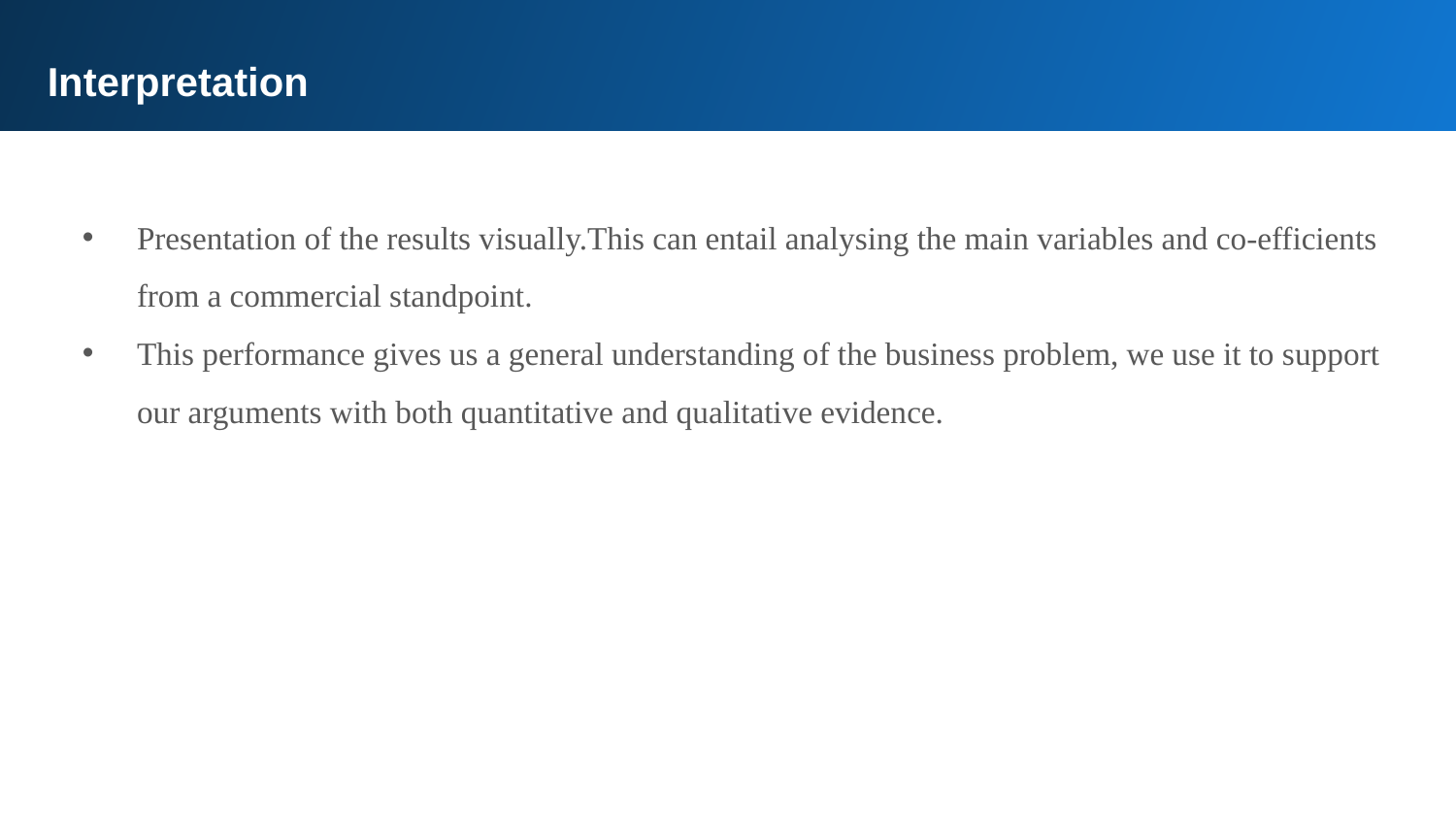

Interpretation
Presentation of the results visually.This can entail analysing the main variables and co-efficients from a commercial standpoint.
This performance gives us a general understanding of the business problem, we use it to support our arguments with both quantitative and qualitative evidence.